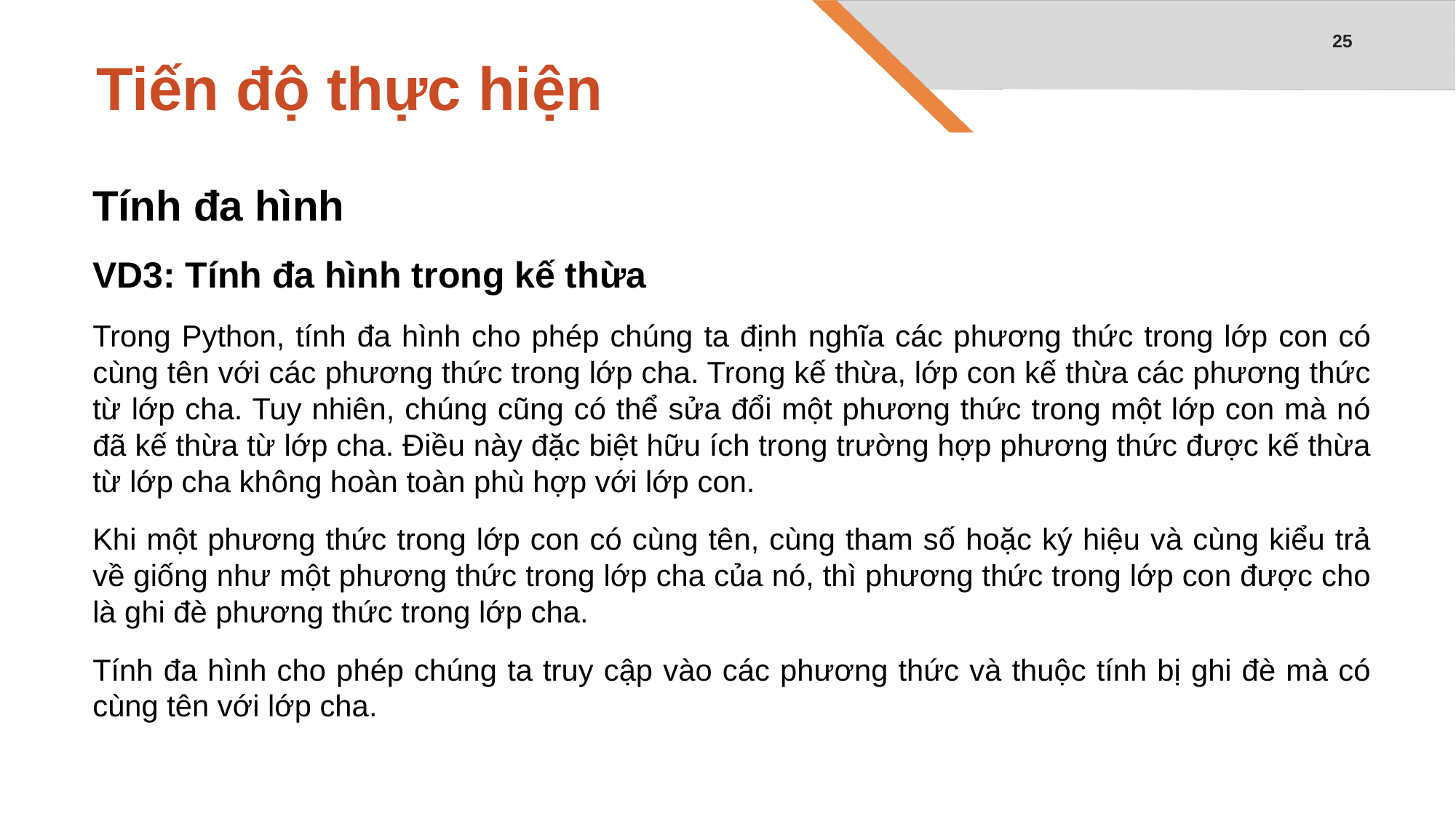

25
# Tiến độ thực hiện
Tính đa hình
VD3: Tính đa hình trong kế thừa
Trong Python, tính đa hình cho phép chúng ta định nghĩa các phương thức trong lớp con có cùng tên với các phương thức trong lớp cha. Trong kế thừa, lớp con kế thừa các phương thức từ lớp cha. Tuy nhiên, chúng cũng có thể sửa đổi một phương thức trong một lớp con mà nó đã kế thừa từ lớp cha. Điều này đặc biệt hữu ích trong trường hợp phương thức được kế thừa từ lớp cha không hoàn toàn phù hợp với lớp con.
Khi một phương thức trong lớp con có cùng tên, cùng tham số hoặc ký hiệu và cùng kiểu trả về giống như một phương thức trong lớp cha của nó, thì phương thức trong lớp con được cho là ghi đè phương thức trong lớp cha.
Tính đa hình cho phép chúng ta truy cập vào các phương thức và thuộc tính bị ghi đè mà có cùng tên với lớp cha.